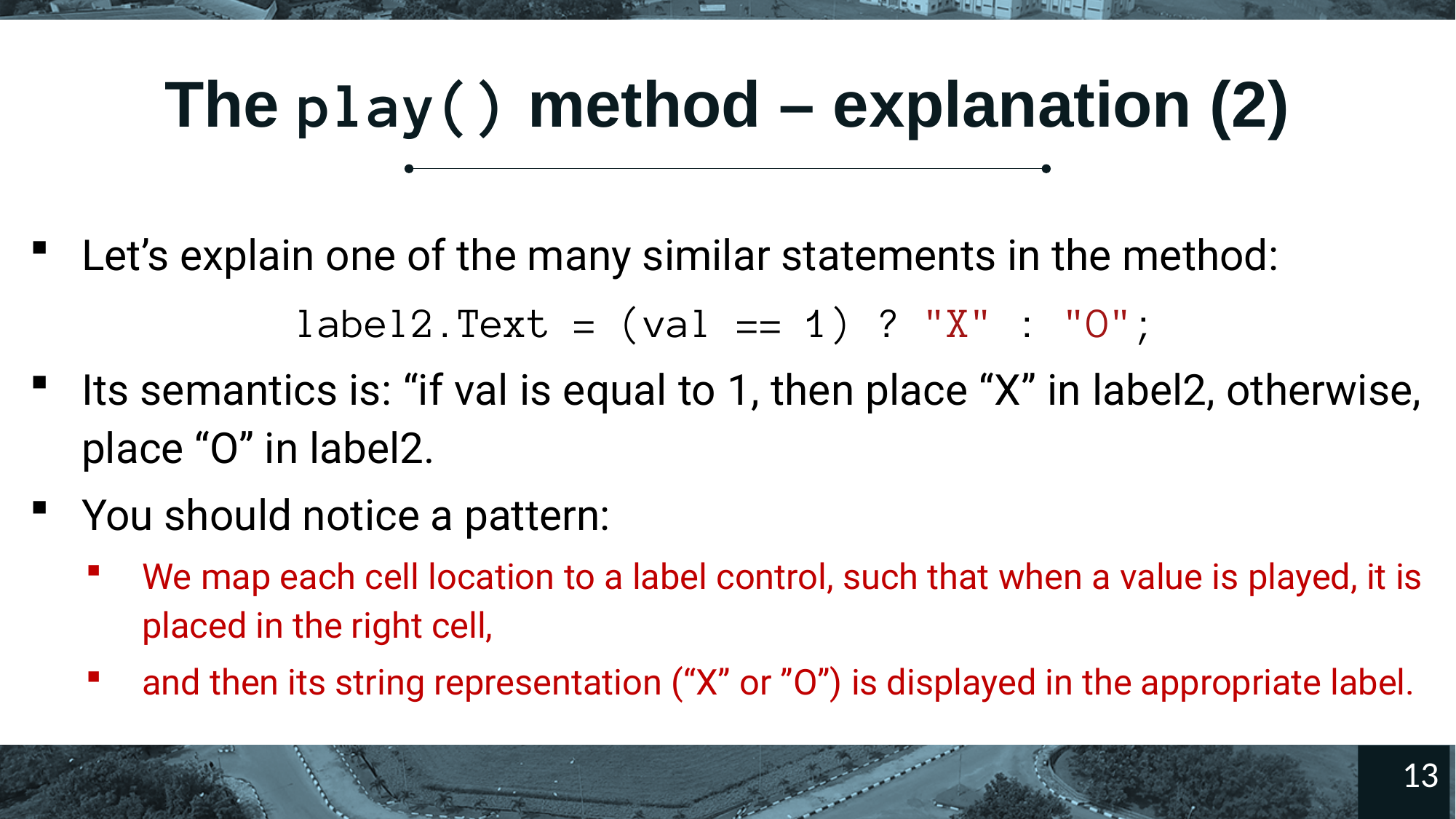

# The play() method – explanation (2)
Let’s explain one of the many similar statements in the method:
label2.Text = (val == 1) ? "X" : "O";
Its semantics is: “if val is equal to 1, then place “X” in label2, otherwise, place “O” in label2.
You should notice a pattern:
We map each cell location to a label control, such that when a value is played, it is placed in the right cell,
and then its string representation (“X” or ”O”) is displayed in the appropriate label.
13